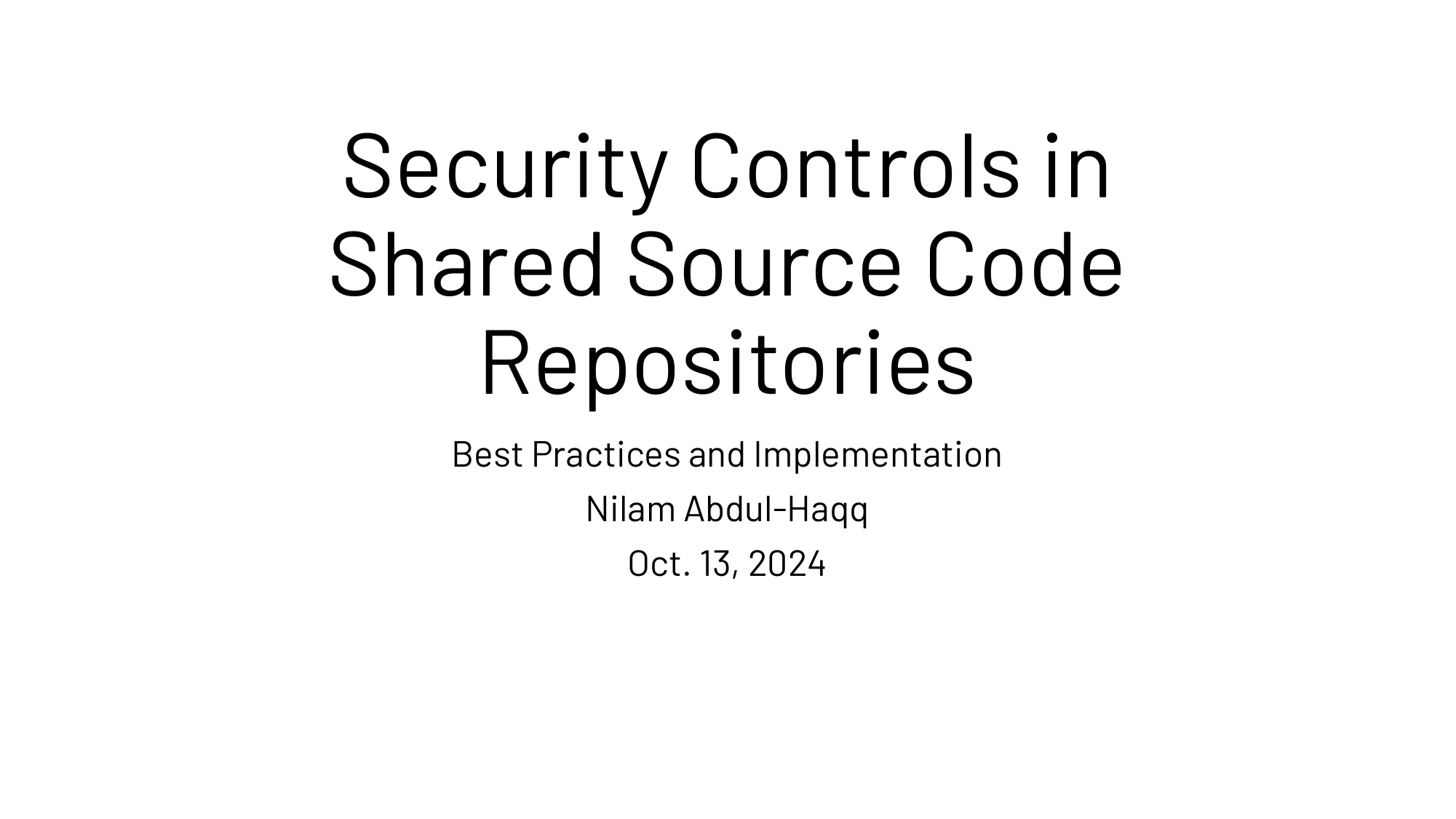

# Security Controls in Shared Source Code Repositories
Best Practices and Implementation
Nilam Abdul-Haqq
Oct. 13, 2024